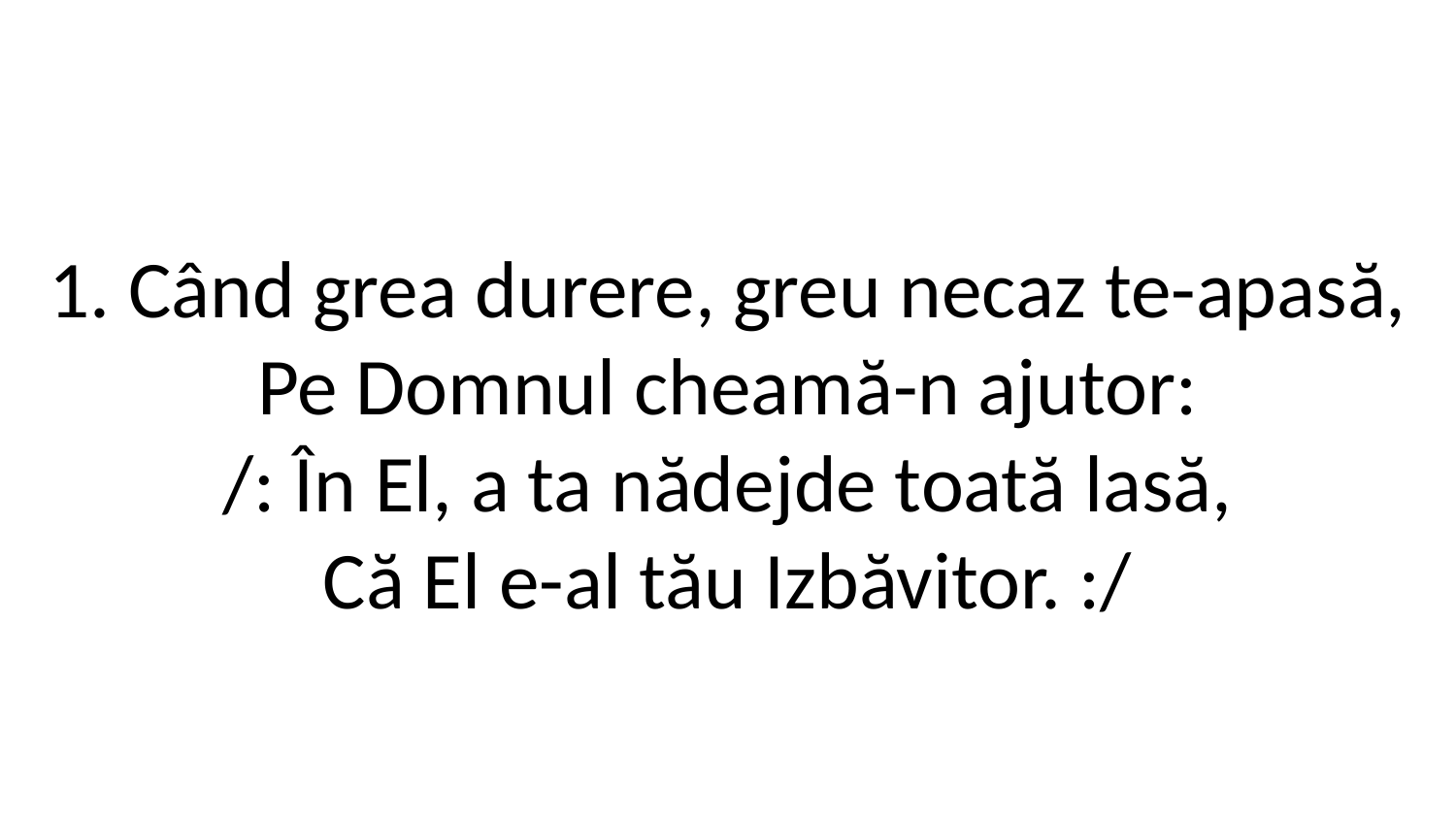

1. Când grea durere, greu necaz te-apasă,
Pe Domnul cheamă-n ajutor:
/: În El, a ta nădejde toată lasă,
Că El e-al tău Izbăvitor. :/